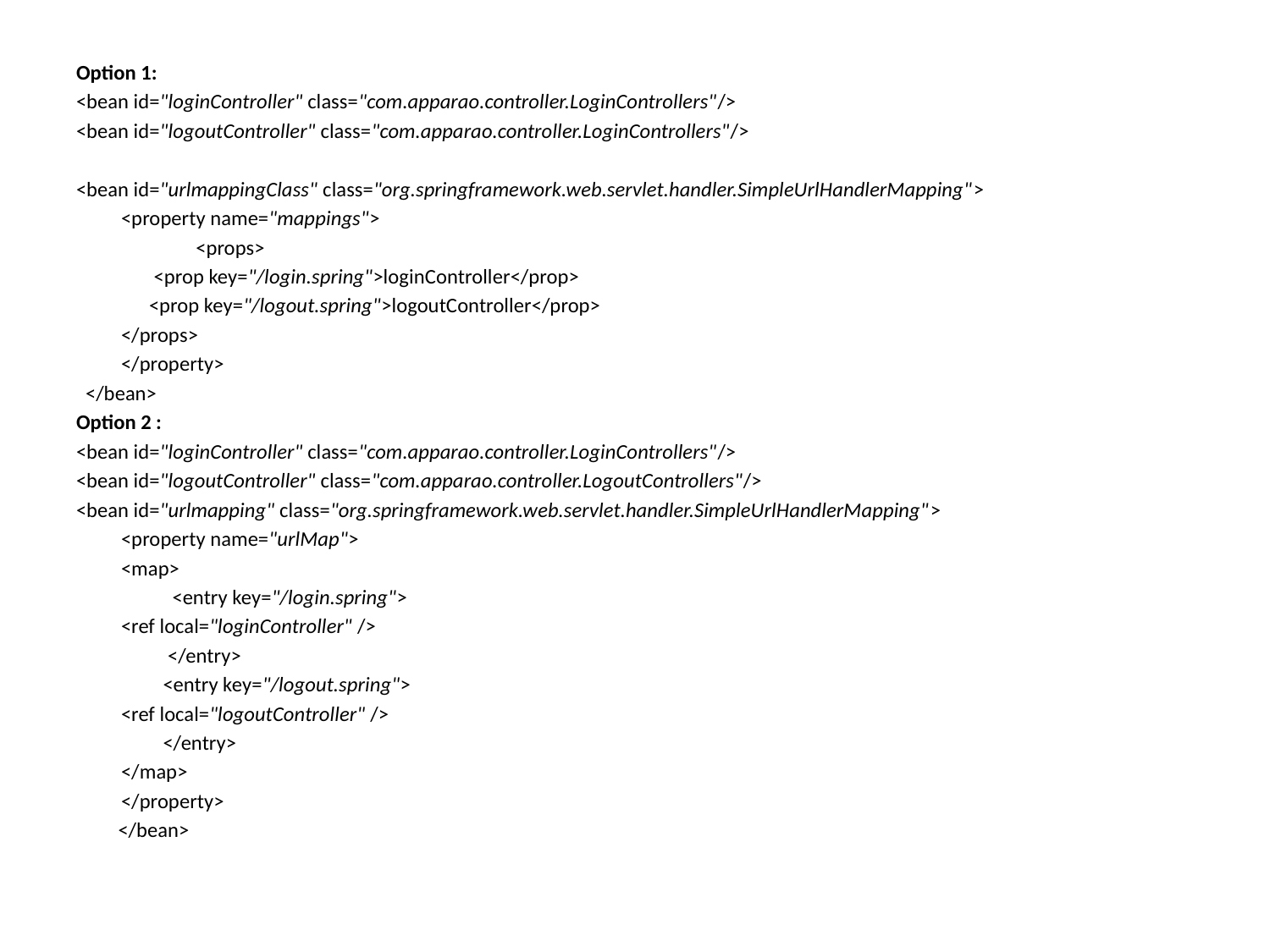

Option 1:
<bean id="loginController" class="com.apparao.controller.LoginControllers"/>
<bean id="logoutController" class="com.apparao.controller.LoginControllers"/>

<bean id="urlmappingClass" class="org.springframework.web.servlet.handler.SimpleUrlHandlerMapping">
         	<property name="mappings">
          		<props>
         		       <prop key="/login.spring">loginController</prop>
			      <prop key="/logout.spring">logoutController</prop>
         		</props>
         	</property>
  </bean>
Option 2 :
<bean id="loginController" class="com.apparao.controller.LoginControllers"/>
<bean id="logoutController" class="com.apparao.controller.LogoutControllers"/>
<bean id="urlmapping" class="org.springframework.web.servlet.handler.SimpleUrlHandlerMapping">
         	<property name="urlMap">
         		<map>
         		           <entry key="/login.spring">
         			<ref local="loginController" />
         		          </entry>
         		         <entry key="/logout.spring">
         			<ref local="logoutController" />
         		         </entry>
         		</map>
         	</property>
         </bean>